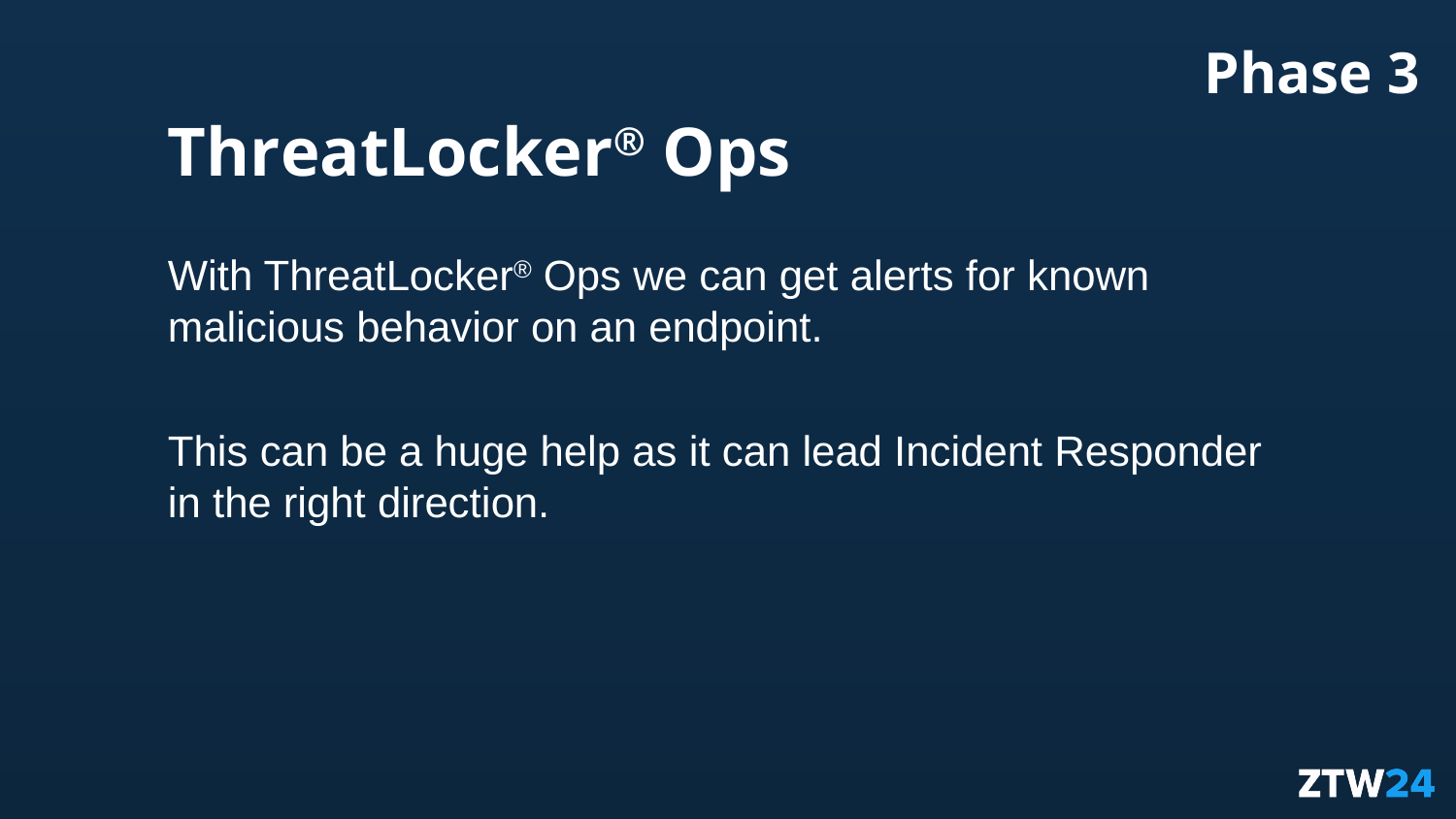

Phase 3
ThreatLocker® Ops
With ThreatLocker® Ops we can get alerts for known malicious behavior on an endpoint.
This can be a huge help as it can lead Incident Responder in the right direction.